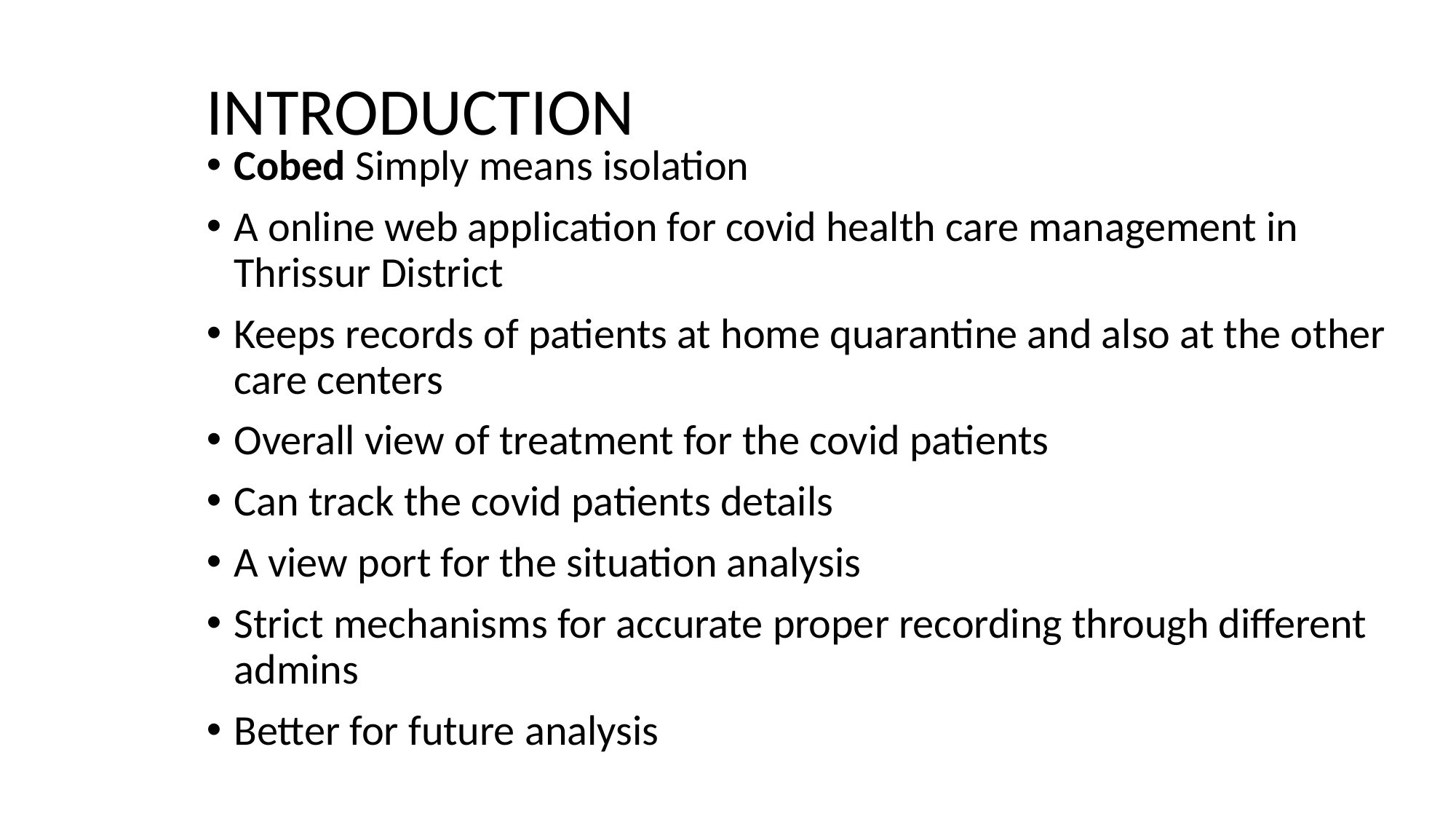

# INTRODUCTION
Cobed Simply means isolation
A online web application for covid health care management in Thrissur District
Keeps records of patients at home quarantine and also at the other care centers
Overall view of treatment for the covid patients
Can track the covid patients details
A view port for the situation analysis
Strict mechanisms for accurate proper recording through different admins
Better for future analysis